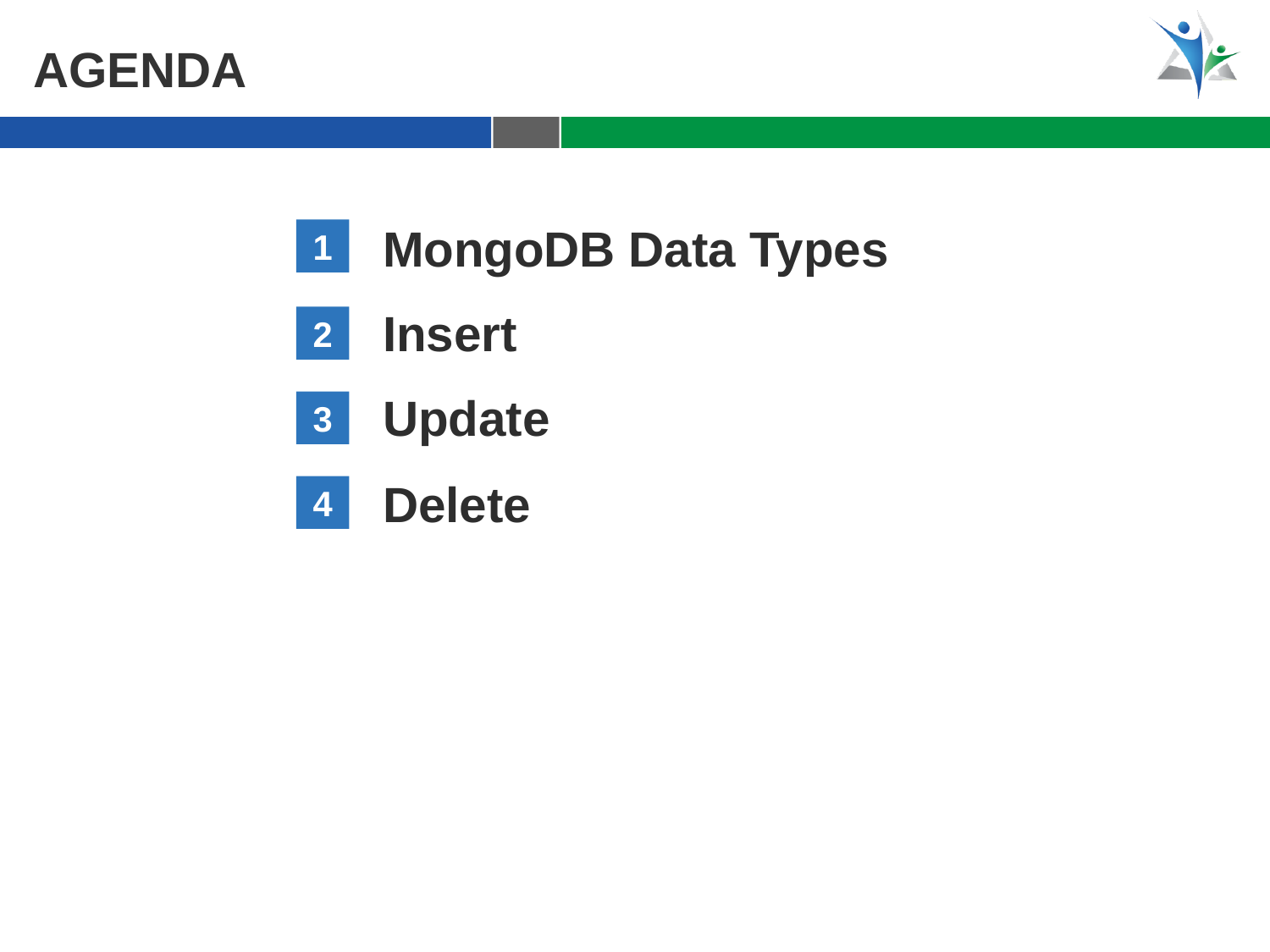

Agenda
MongoDB Data Types
1
Insert
2
Update
3
Delete
4